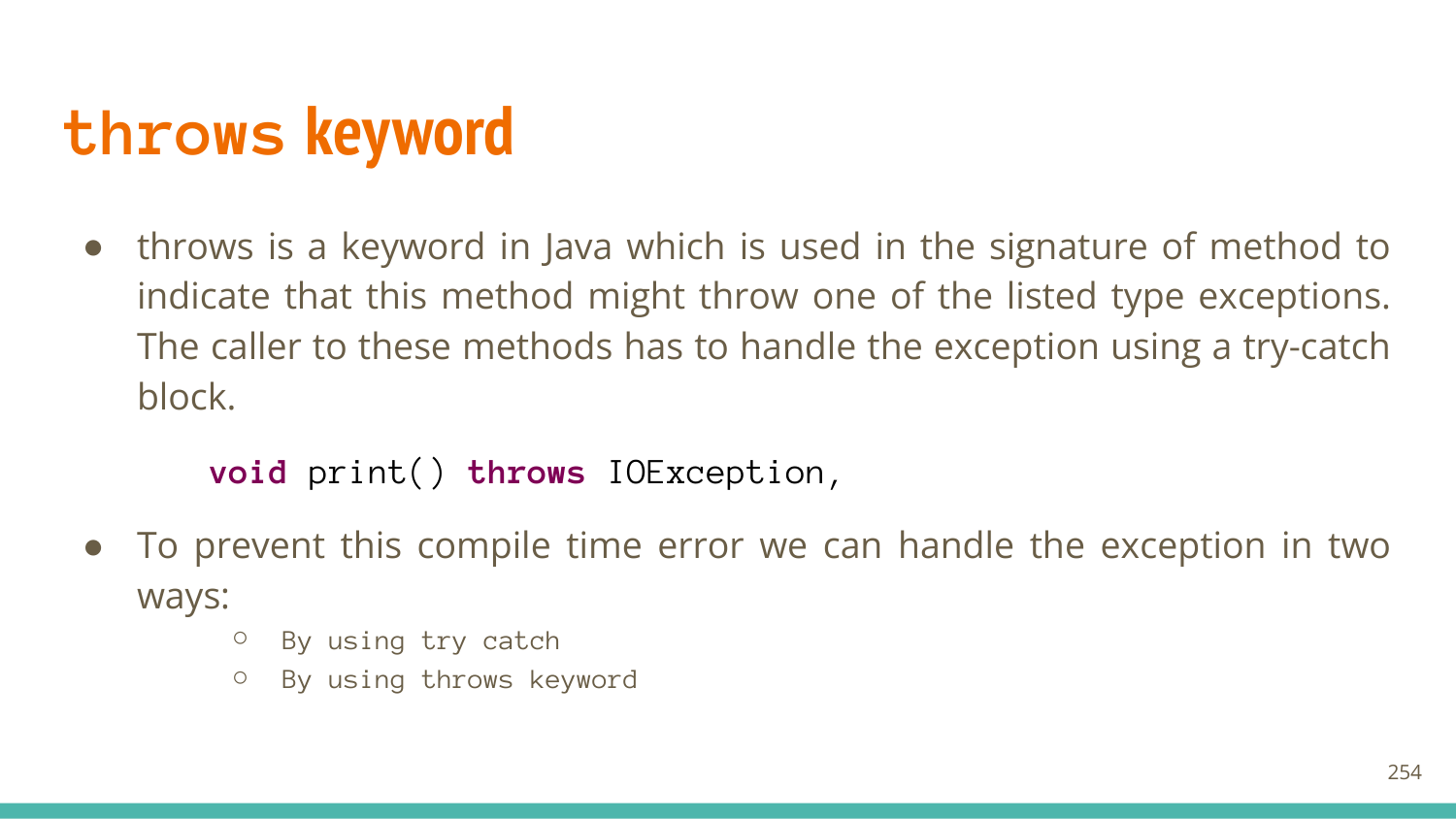

# throws keyword
throws is a keyword in Java which is used in the signature of method to indicate that this method might throw one of the listed type exceptions. The caller to these methods has to handle the exception using a try-catch block.
void print() throws IOException,
To prevent this compile time error we can handle the exception in two ways:
By using try catch
By using throws keyword
254